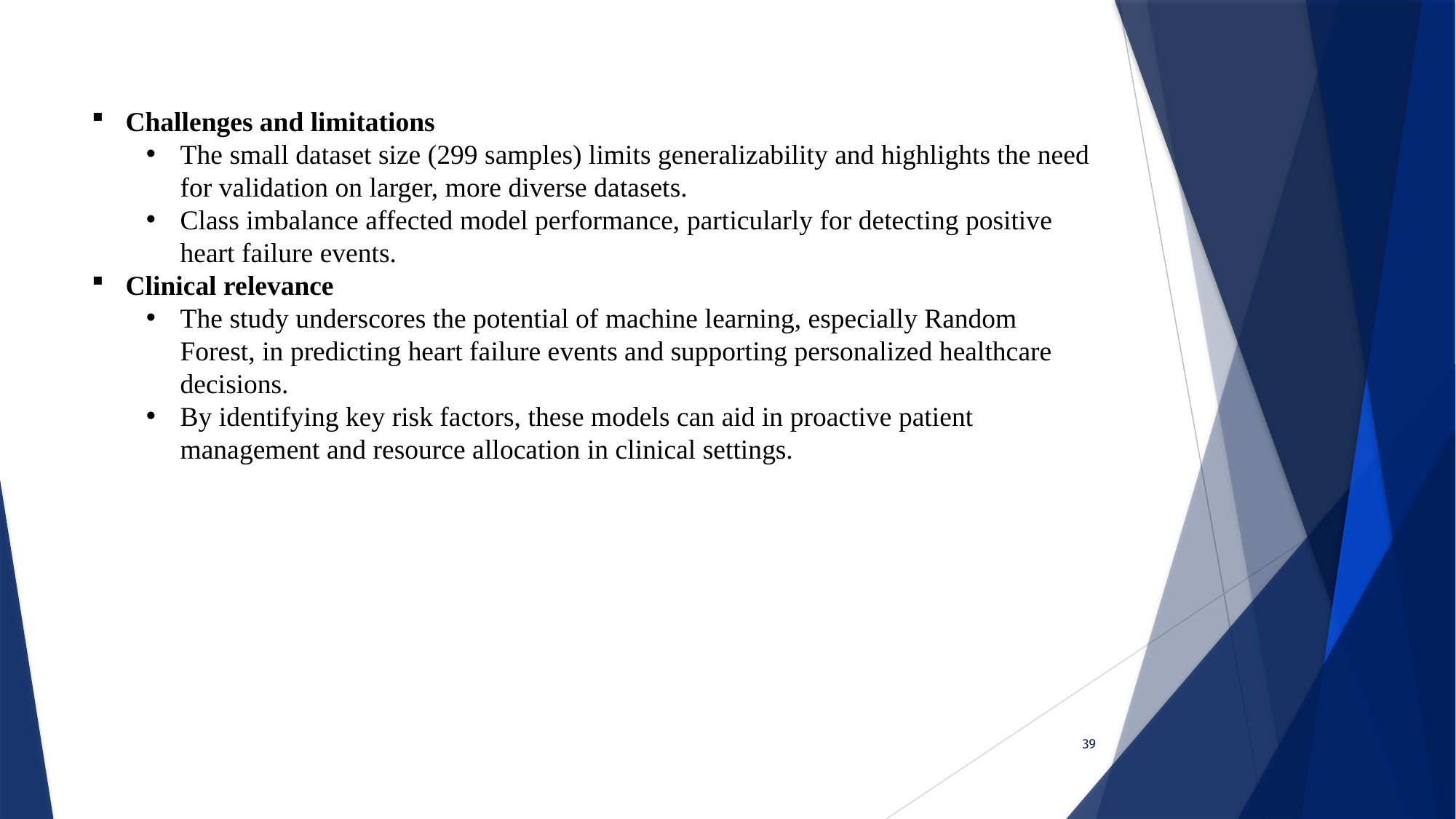

Challenges and limitations
The small dataset size (299 samples) limits generalizability and highlights the need for validation on larger, more diverse datasets.
Class imbalance affected model performance, particularly for detecting positive heart failure events.
Clinical relevance
The study underscores the potential of machine learning, especially Random Forest, in predicting heart failure events and supporting personalized healthcare decisions.
By identifying key risk factors, these models can aid in proactive patient management and resource allocation in clinical settings.
39